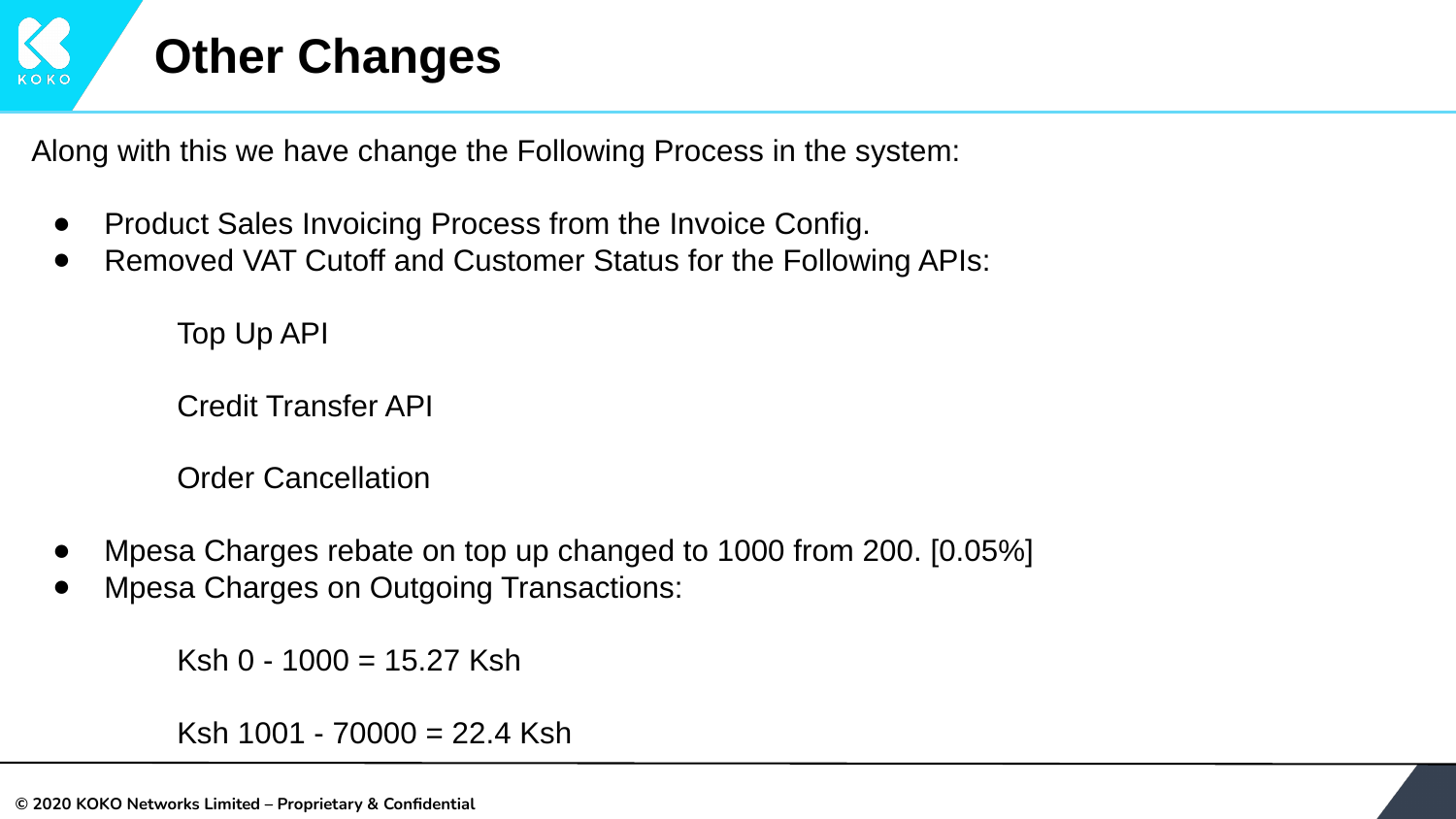

# Other Changes
Along with this we have change the Following Process in the system:
Product Sales Invoicing Process from the Invoice Config.
Removed VAT Cutoff and Customer Status for the Following APIs:
Top Up API
Credit Transfer API
Order Cancellation
Mpesa Charges rebate on top up changed to 1000 from 200. [0.05%]
Mpesa Charges on Outgoing Transactions:
Ksh 0 - 1000 = 15.27 Ksh
Ksh 1001 - 70000 = 22.4 Ksh